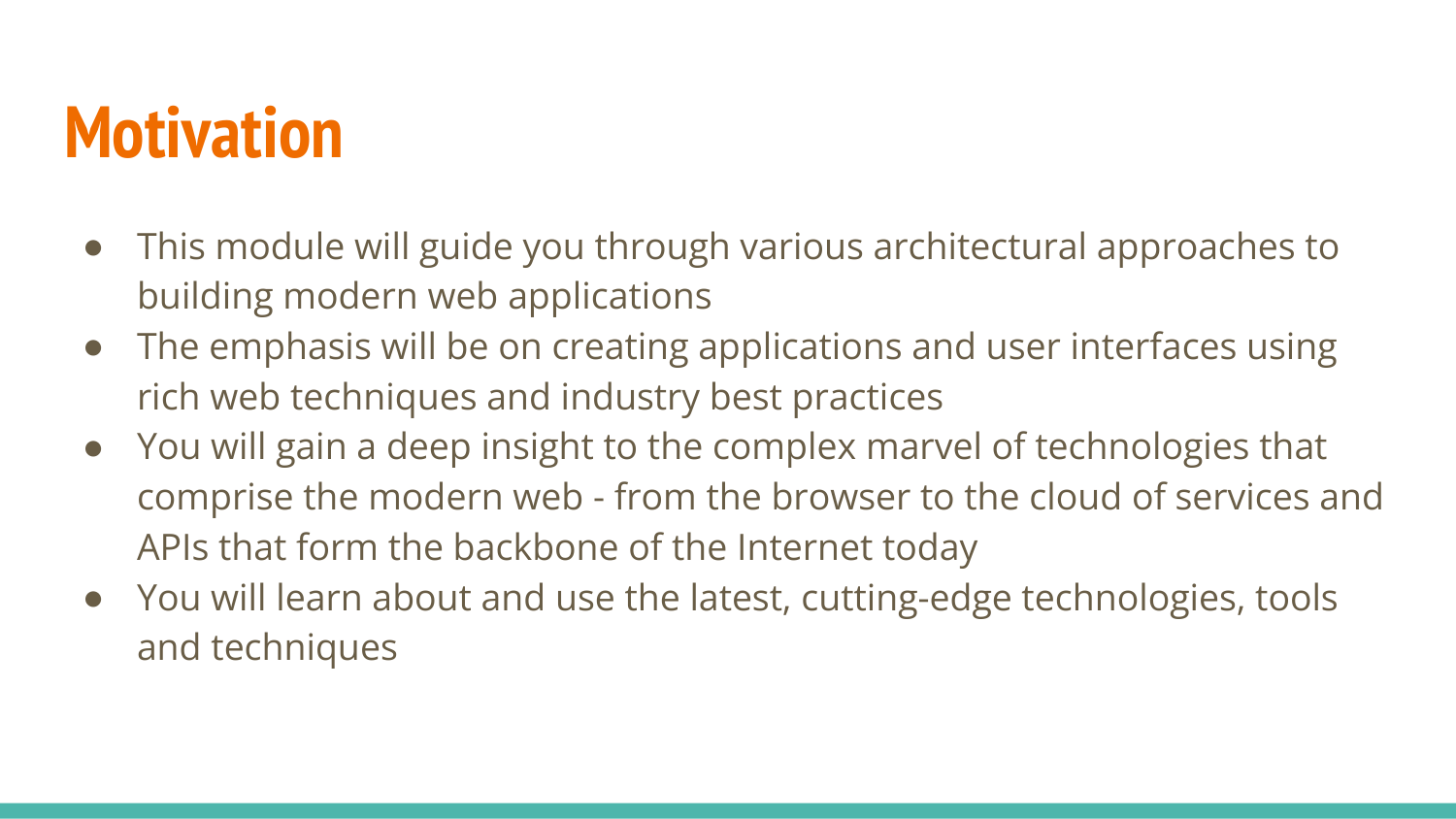

# Motivation
This module will guide you through various architectural approaches to building modern web applications
The emphasis will be on creating applications and user interfaces using rich web techniques and industry best practices
You will gain a deep insight to the complex marvel of technologies that comprise the modern web - from the browser to the cloud of services and APIs that form the backbone of the Internet today
You will learn about and use the latest, cutting-edge technologies, tools and techniques